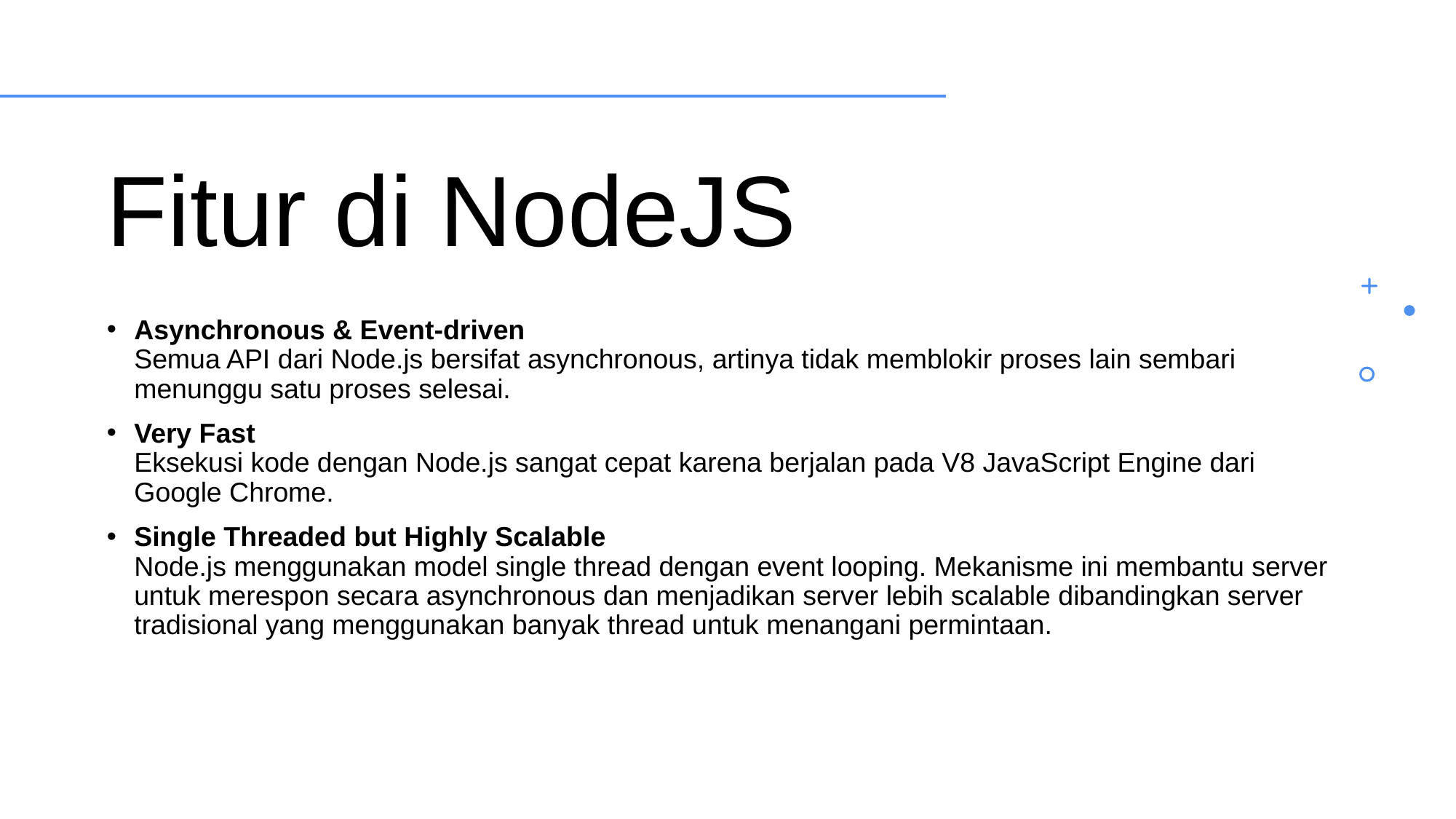

# Fitur di NodeJS

Asynchronous & Event-driven
Semua API dari Node.js bersifat asynchronous, artinya tidak memblokir proses lain sembari menunggu satu proses selesai.
Very Fast
Eksekusi kode dengan Node.js sangat cepat karena berjalan pada V8 JavaScript Engine dari Google Chrome.
Single Threaded but Highly Scalable
Node.js menggunakan model single thread dengan event looping. Mekanisme ini membantu server untuk merespon secara asynchronous dan menjadikan server lebih scalable dibandingkan server tradisional yang menggunakan banyak thread untuk menangani permintaan.